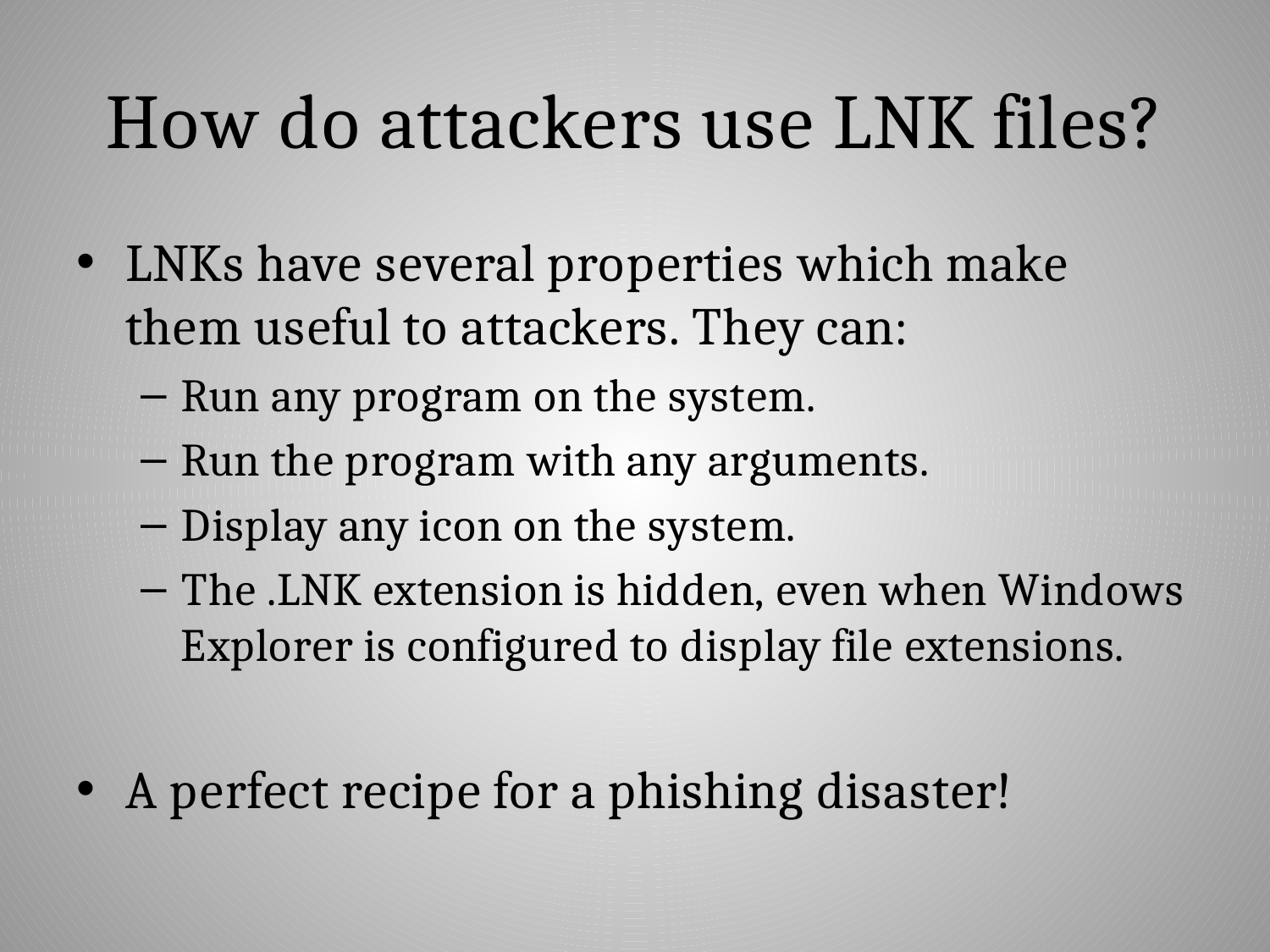

# How do attackers use LNK files?
LNKs have several properties which make them useful to attackers. They can:
Run any program on the system.
Run the program with any arguments.
Display any icon on the system.
The .LNK extension is hidden, even when Windows Explorer is configured to display file extensions.

A perfect recipe for a phishing disaster!